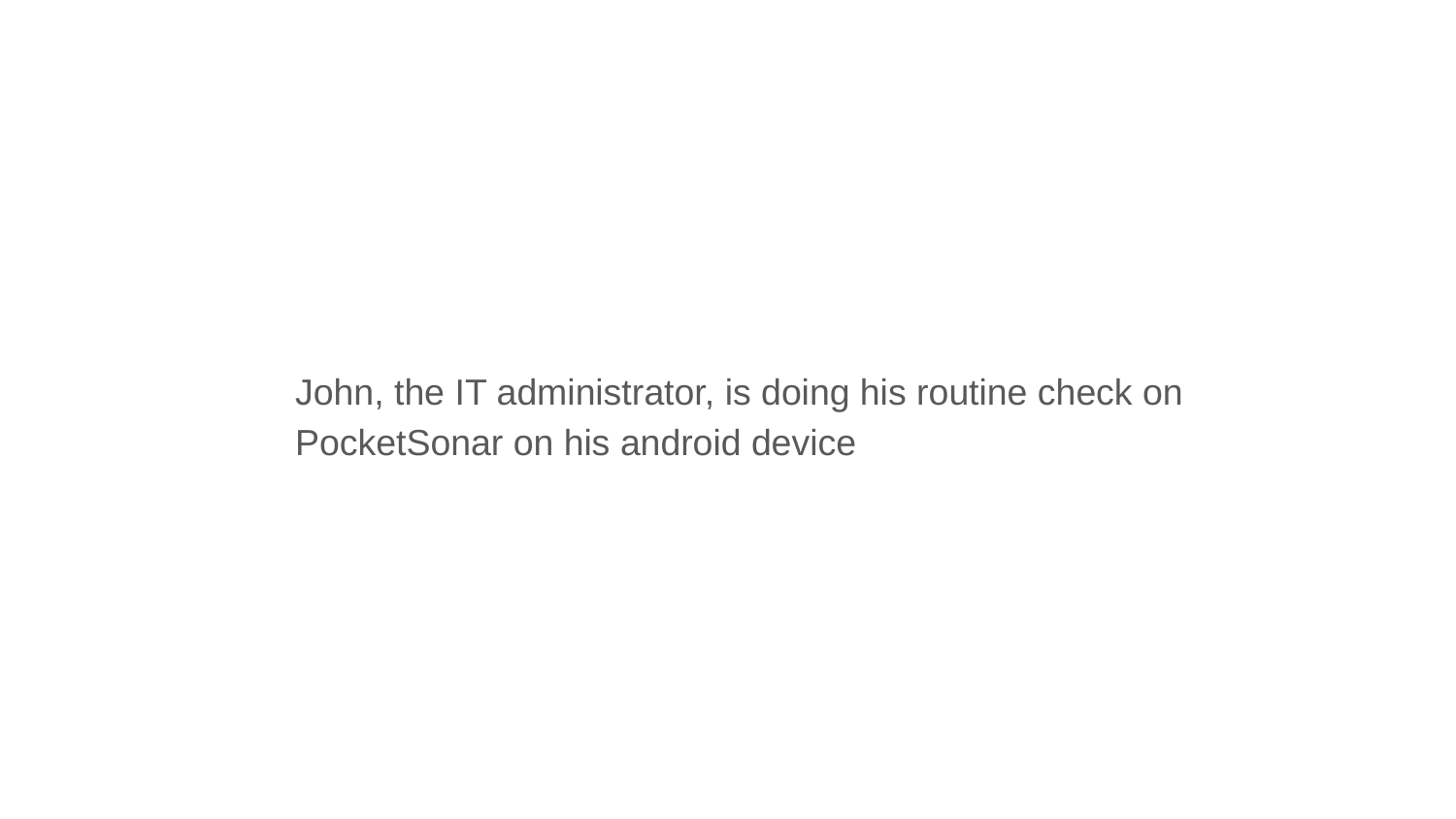

John, the IT administrator, is doing his routine check on PocketSonar on his android device